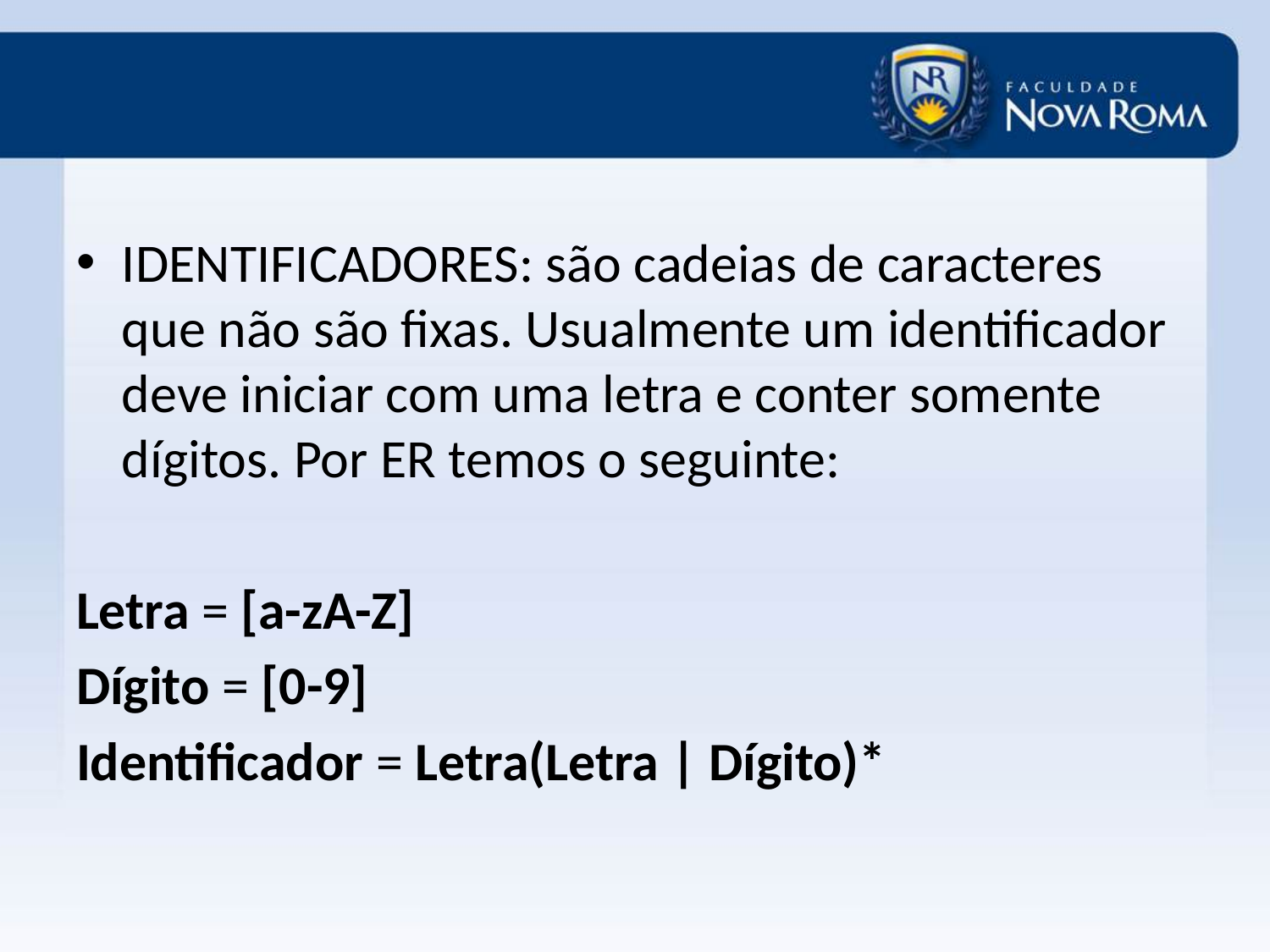

#
IDENTIFICADORES: são cadeias de caracteres que não são fixas. Usualmente um identificador deve iniciar com uma letra e conter somente dígitos. Por ER temos o seguinte:

Letra = [a-zA-Z]
Dígito = [0-9]
Identificador = Letra(Letra | Dígito)*